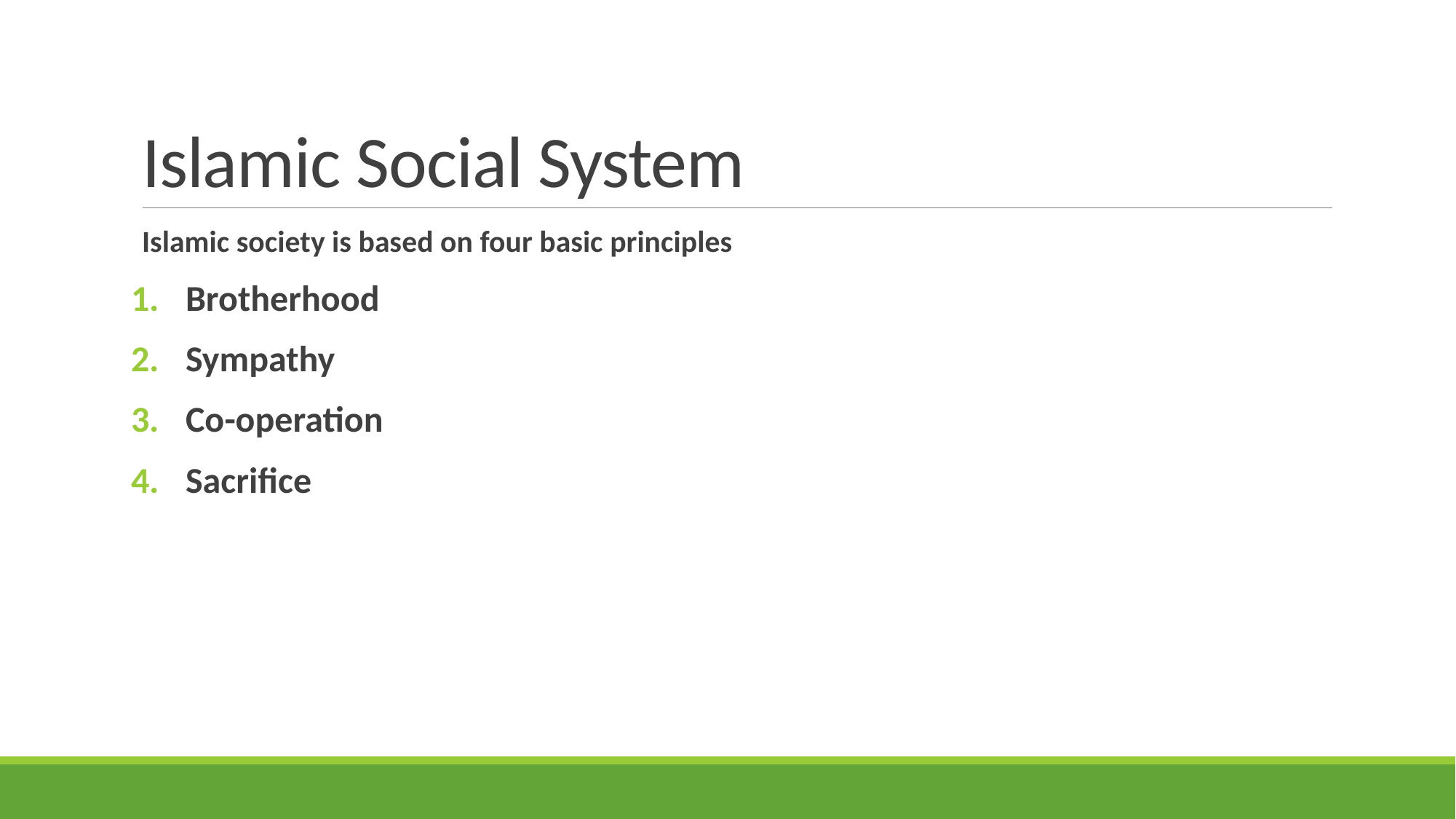

# Islamic Social System
Islamic society is based on four basic principles
Brotherhood
Sympathy
Co-operation
Sacrifice